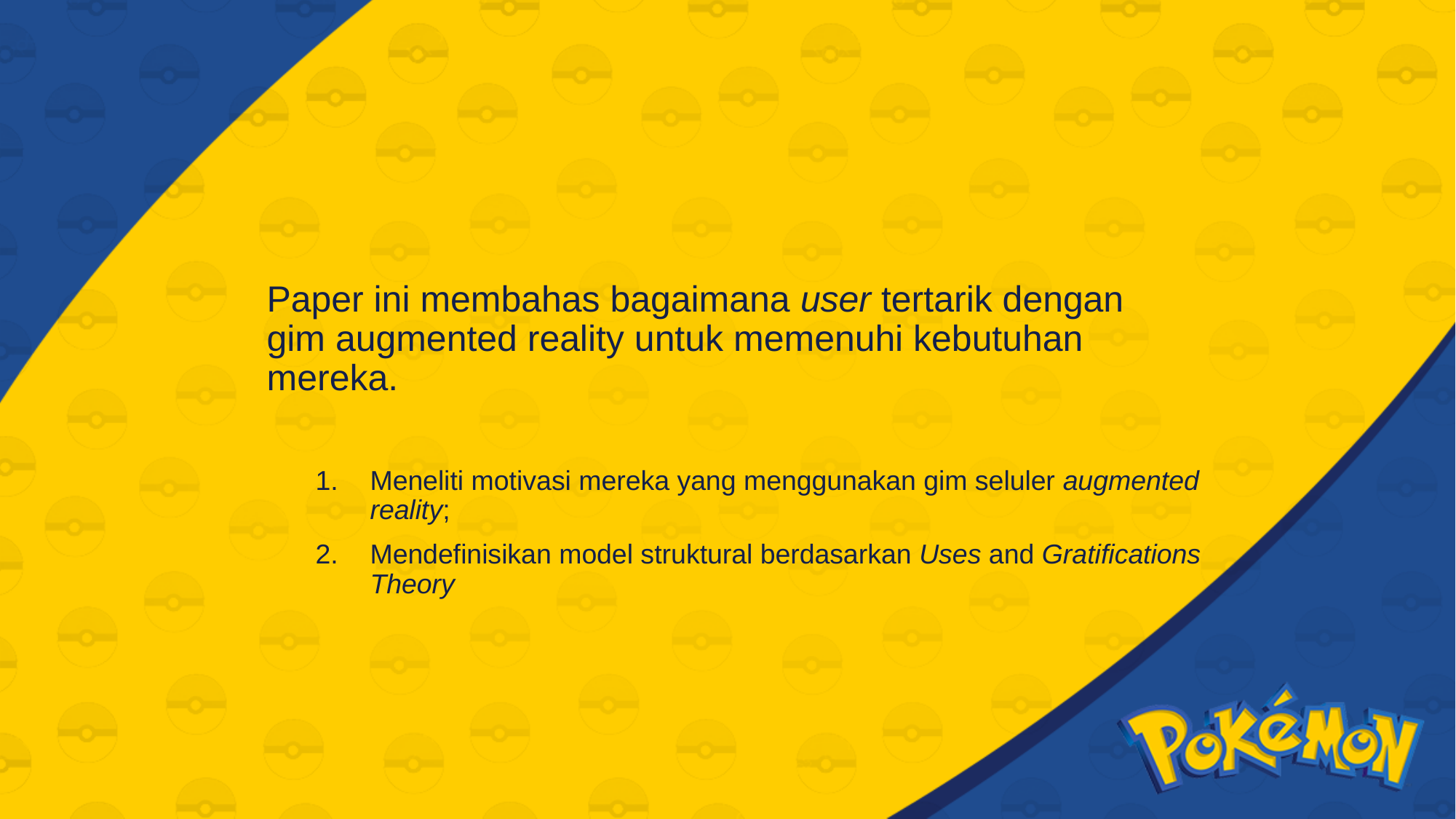

# Paper ini membahas bagaimana user tertarik dengan gim augmented reality untuk memenuhi kebutuhan mereka.
Meneliti motivasi mereka yang menggunakan gim seluler augmented reality;
Mendefinisikan model struktural berdasarkan Uses and Gratifications Theory